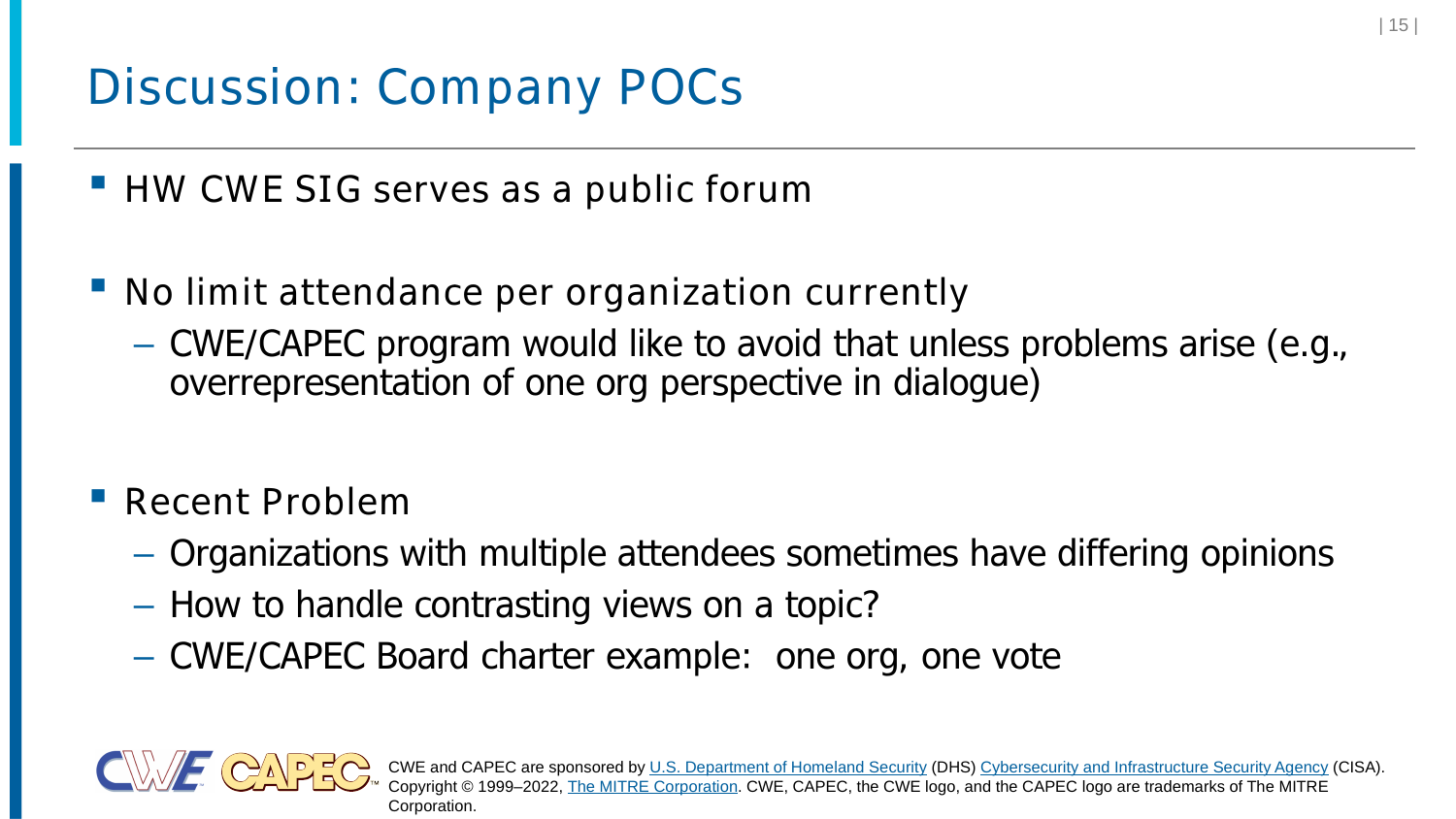

| 15 |
# Discussion: Company POCs
HW CWE SIG serves as a public forum

No limit attendance per organization currently
CWE/CAPEC program would like to avoid that unless problems arise (e.g., overrepresentation of one org perspective in dialogue)

Recent Problem
Organizations with multiple attendees sometimes have differing opinions
How to handle contrasting views on a topic?
CWE/CAPEC Board charter example:  one org, one vote